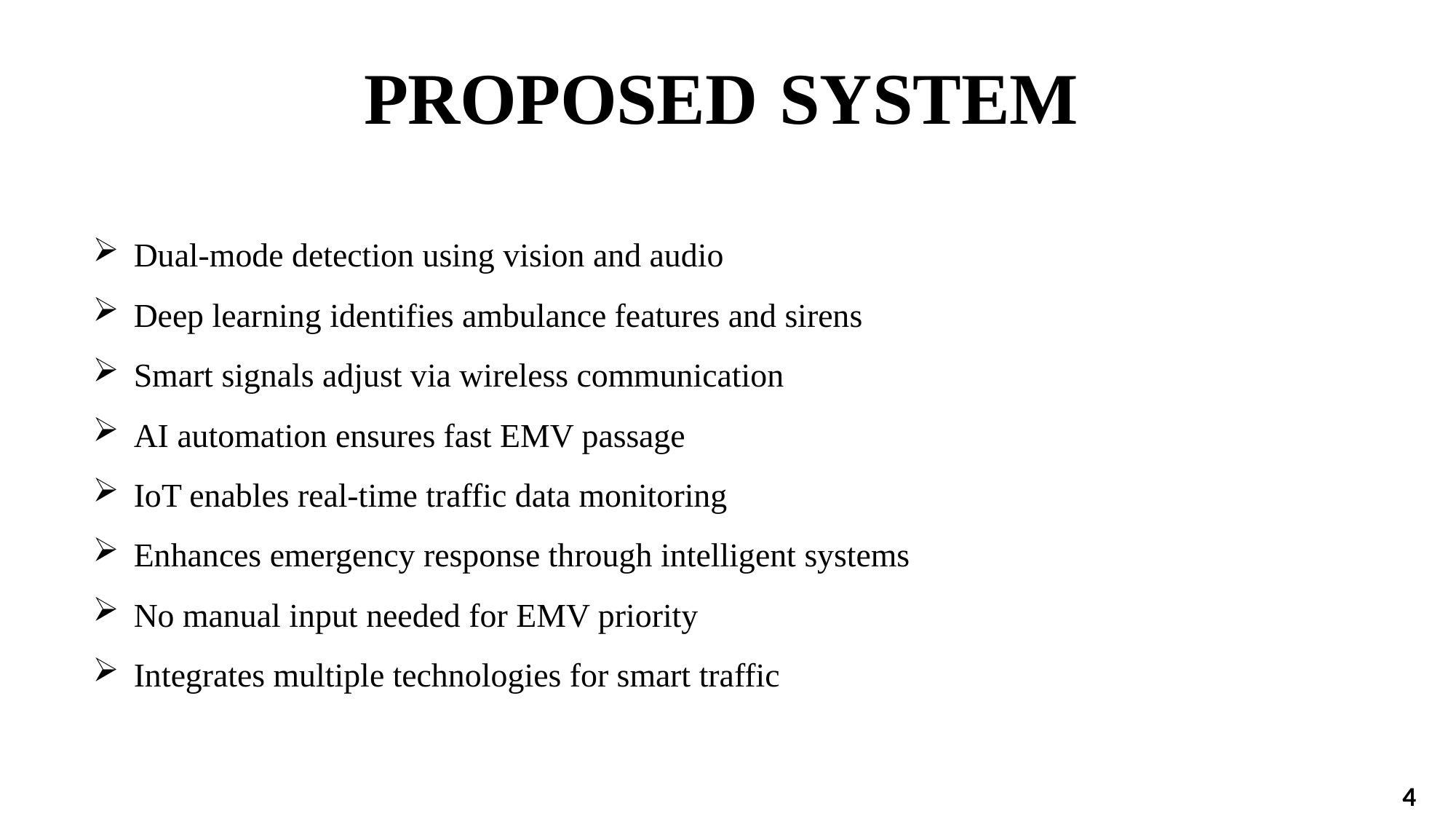

# PROPOSED SYSTEM
Dual-mode detection using vision and audio
Deep learning identifies ambulance features and sirens
Smart signals adjust via wireless communication
AI automation ensures fast EMV passage
IoT enables real-time traffic data monitoring
Enhances emergency response through intelligent systems
No manual input needed for EMV priority
Integrates multiple technologies for smart traffic
4